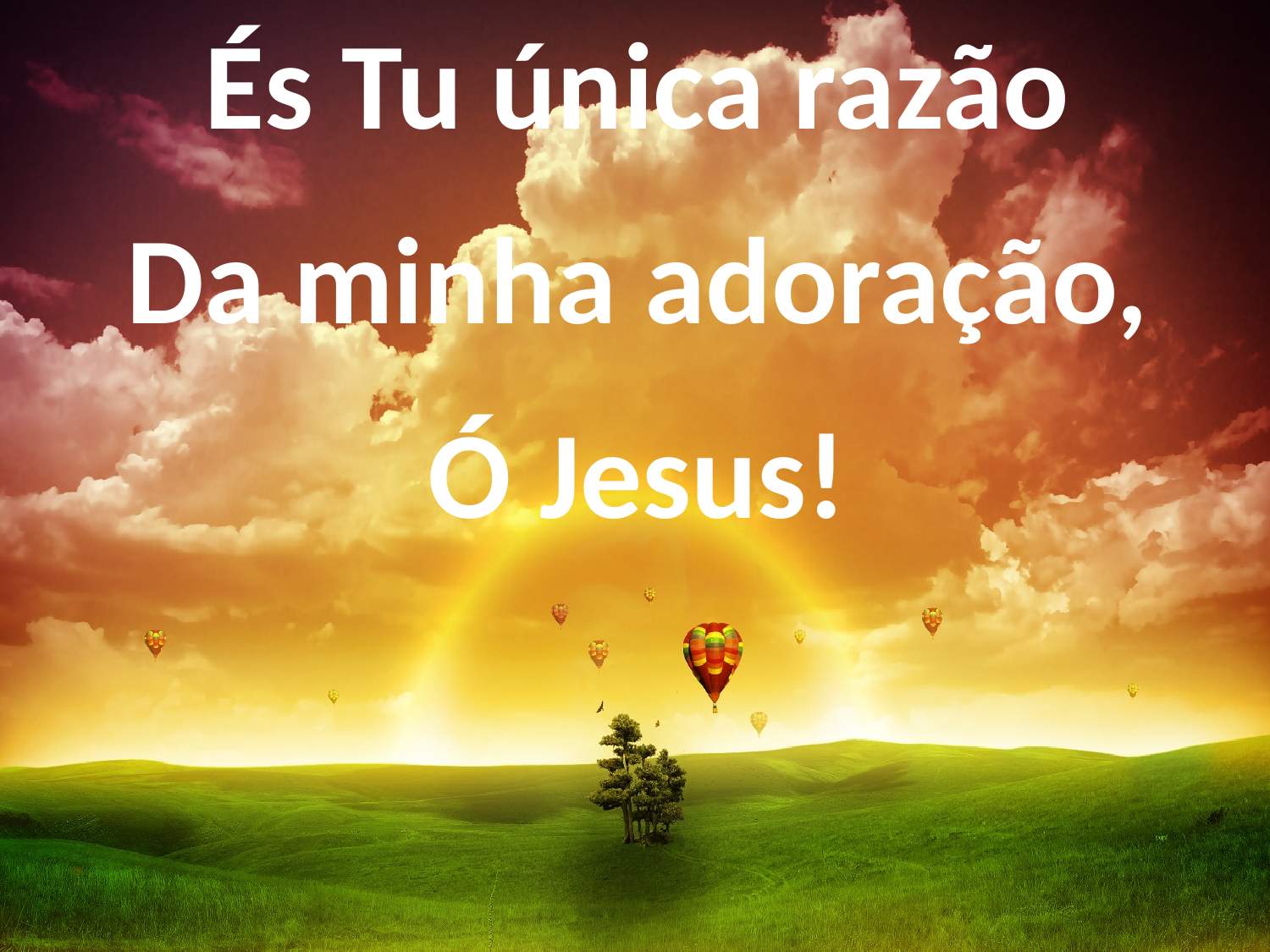

És Tu única razão
Da minha adoração,
Ó Jesus!